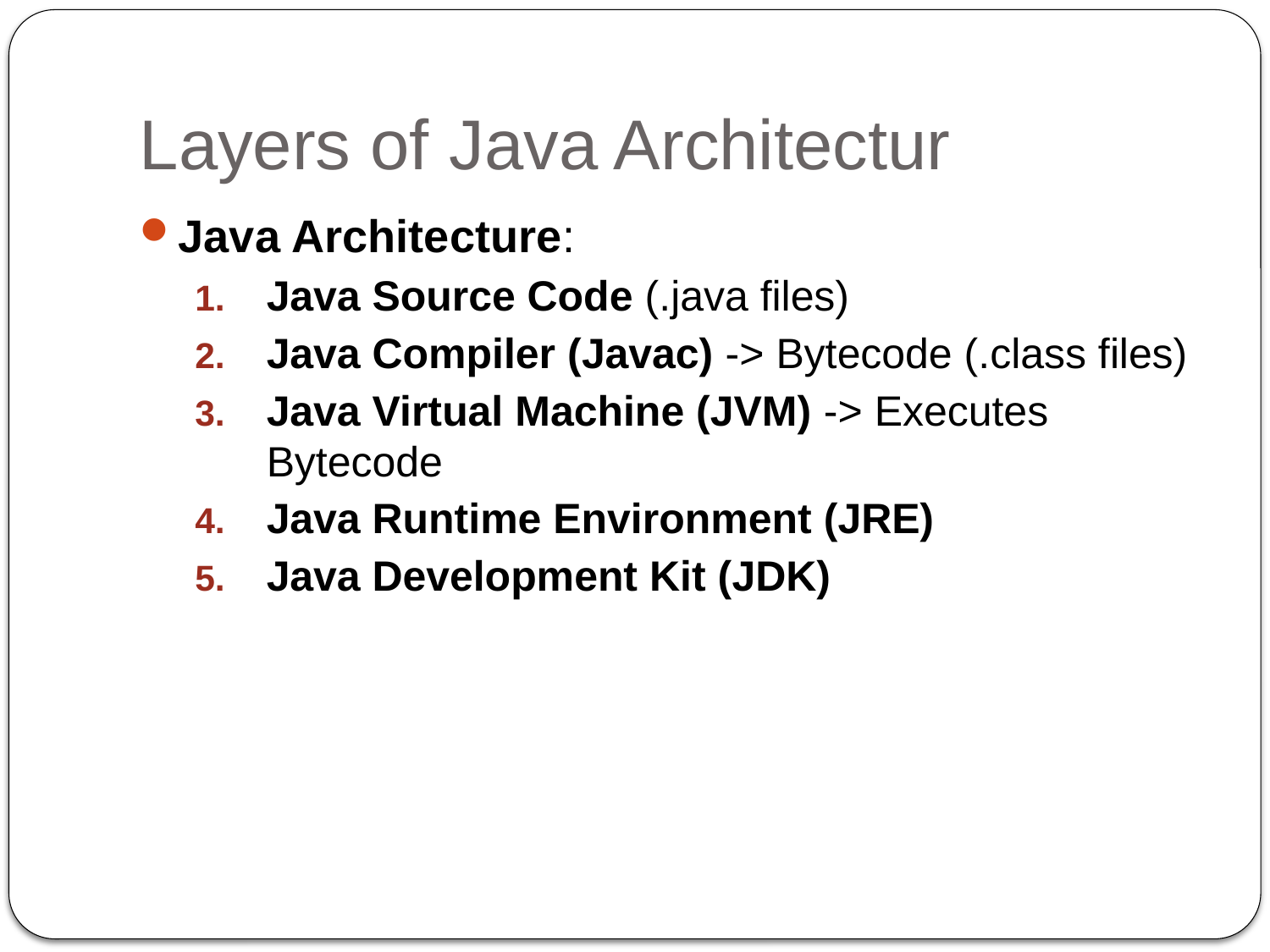

# Layers of Java Architectur
Java Architecture:
Java Source Code (.java files)
Java Compiler (Javac) -> Bytecode (.class files)
Java Virtual Machine (JVM) -> Executes Bytecode
Java Runtime Environment (JRE)
Java Development Kit (JDK)